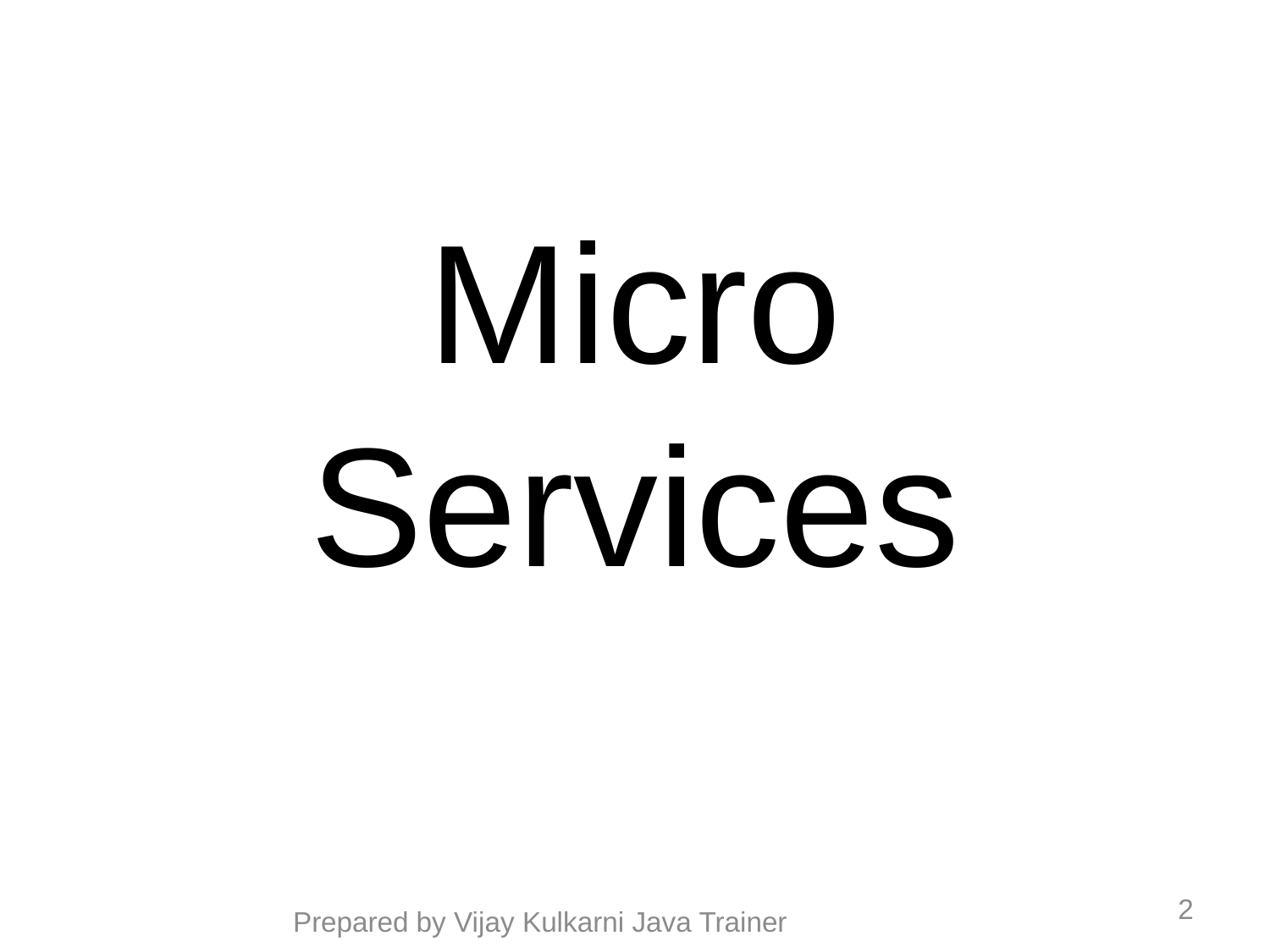

# Micro Services
2
Prepared by Vijay Kulkarni Java Trainer